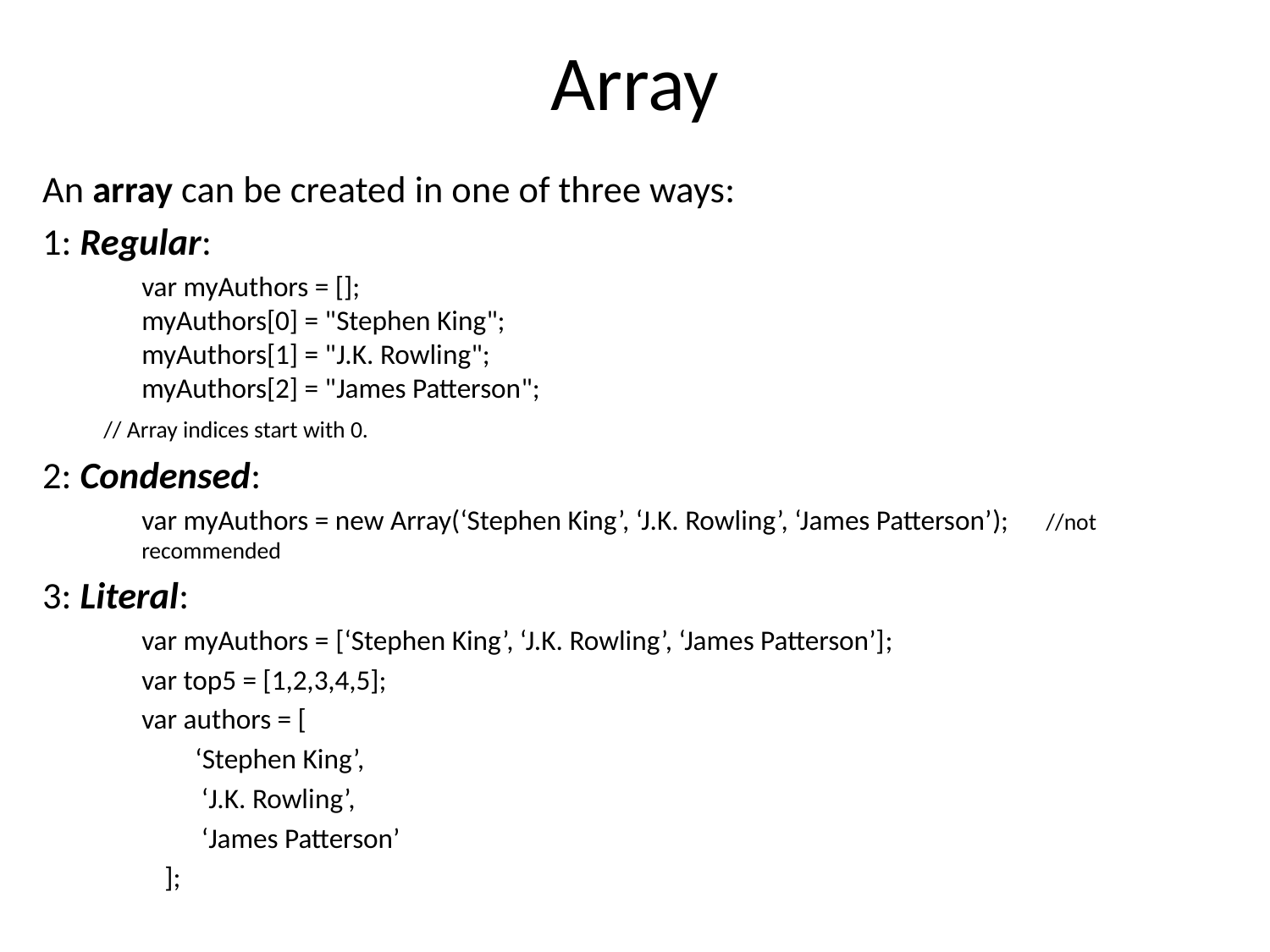

# Array
An array can be created in one of three ways:
1: Regular:
	var myAuthors = [];
myAuthors[0] = "Stephen King";      
myAuthors[1] = "J.K. Rowling";
myAuthors[2] = "James Patterson";
// Array indices start with 0.
2: Condensed:
	var myAuthors = new Array(‘Stephen King’, ‘J.K. Rowling’, ‘James Patterson’); 	//not recommended
3: Literal:
	var myAuthors = [‘Stephen King’, ‘J.K. Rowling’, ‘James Patterson’];
	var top5 = [1,2,3,4,5];
	var authors = [
	‘Stephen King’,
	 ‘J.K. Rowling’,
	 ‘James Patterson’
];